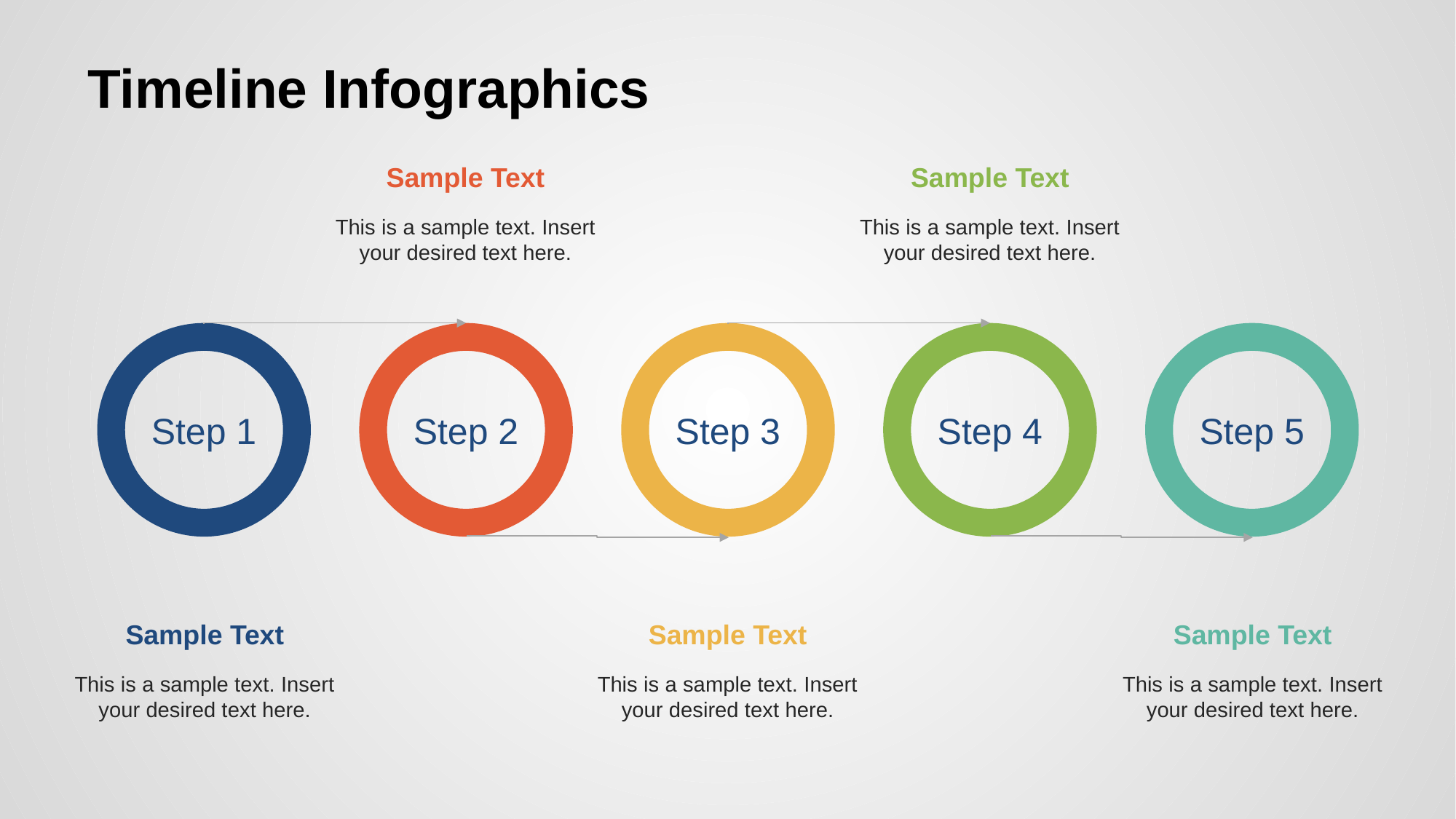

Timeline Infographics
Sample Text
This is a sample text. Insert your desired text here.
Sample Text
This is a sample text. Insert your desired text here.
Step 1
Step 2
Step 3
Step 4
Step 5
Sample Text
This is a sample text. Insert your desired text here.
Sample Text
This is a sample text. Insert your desired text here.
Sample Text
This is a sample text. Insert your desired text here.